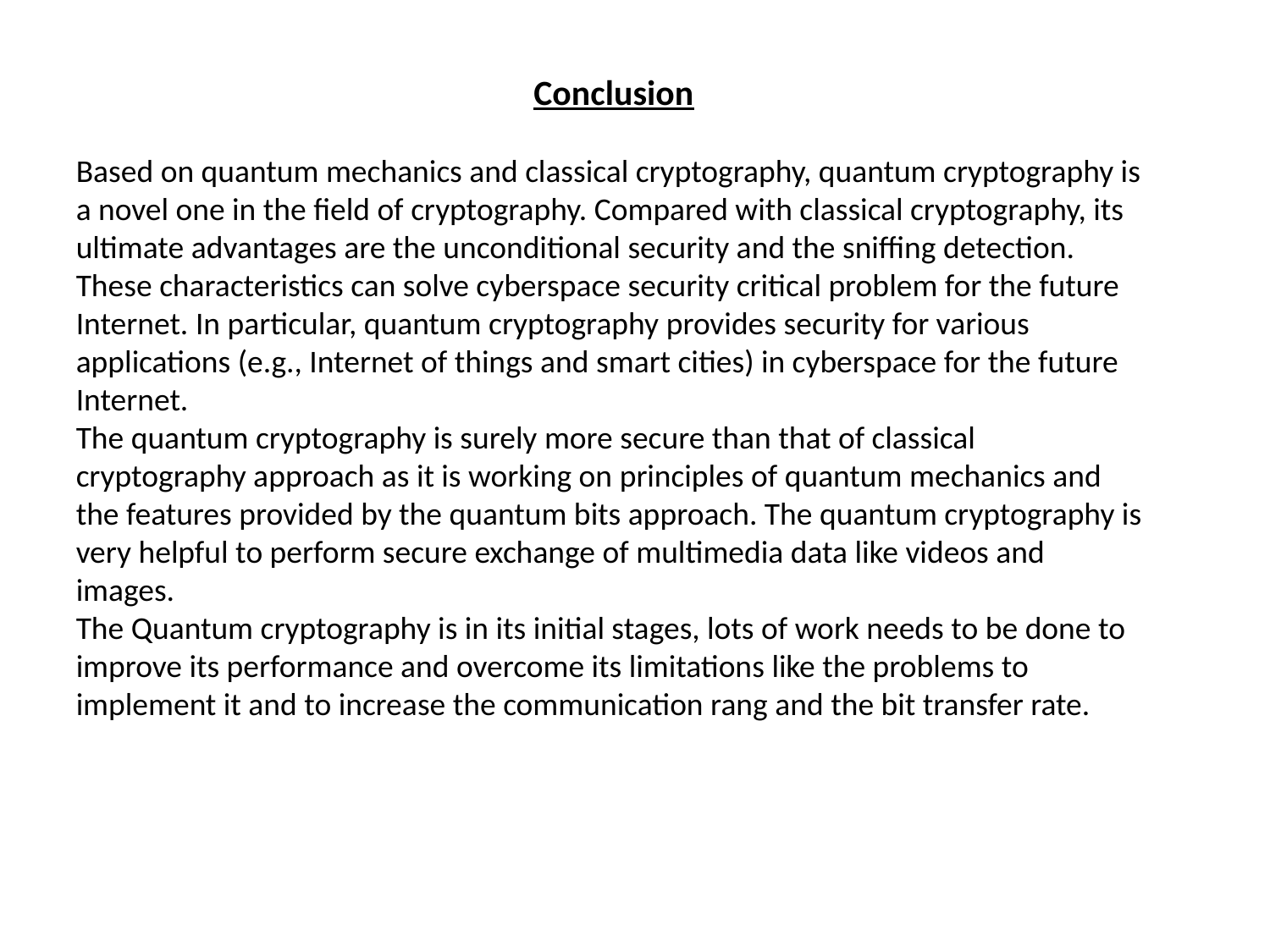

Conclusion

Based on quantum mechanics and classical cryptography, quantum cryptography is a novel one in the field of cryptography. Compared with classical cryptography, its ultimate advantages are the unconditional security and the sniffing detection. These characteristics can solve cyberspace security critical problem for the future Internet. In particular, quantum cryptography provides security for various applications (e.g., Internet of things and smart cities) in cyberspace for the future Internet.
The quantum cryptography is surely more secure than that of classical cryptography approach as it is working on principles of quantum mechanics and the features provided by the quantum bits approach. The quantum cryptography is very helpful to perform secure exchange of multimedia data like videos and images.
The Quantum cryptography is in its initial stages, lots of work needs to be done to improve its performance and overcome its limitations like the problems to implement it and to increase the communication rang and the bit transfer rate.